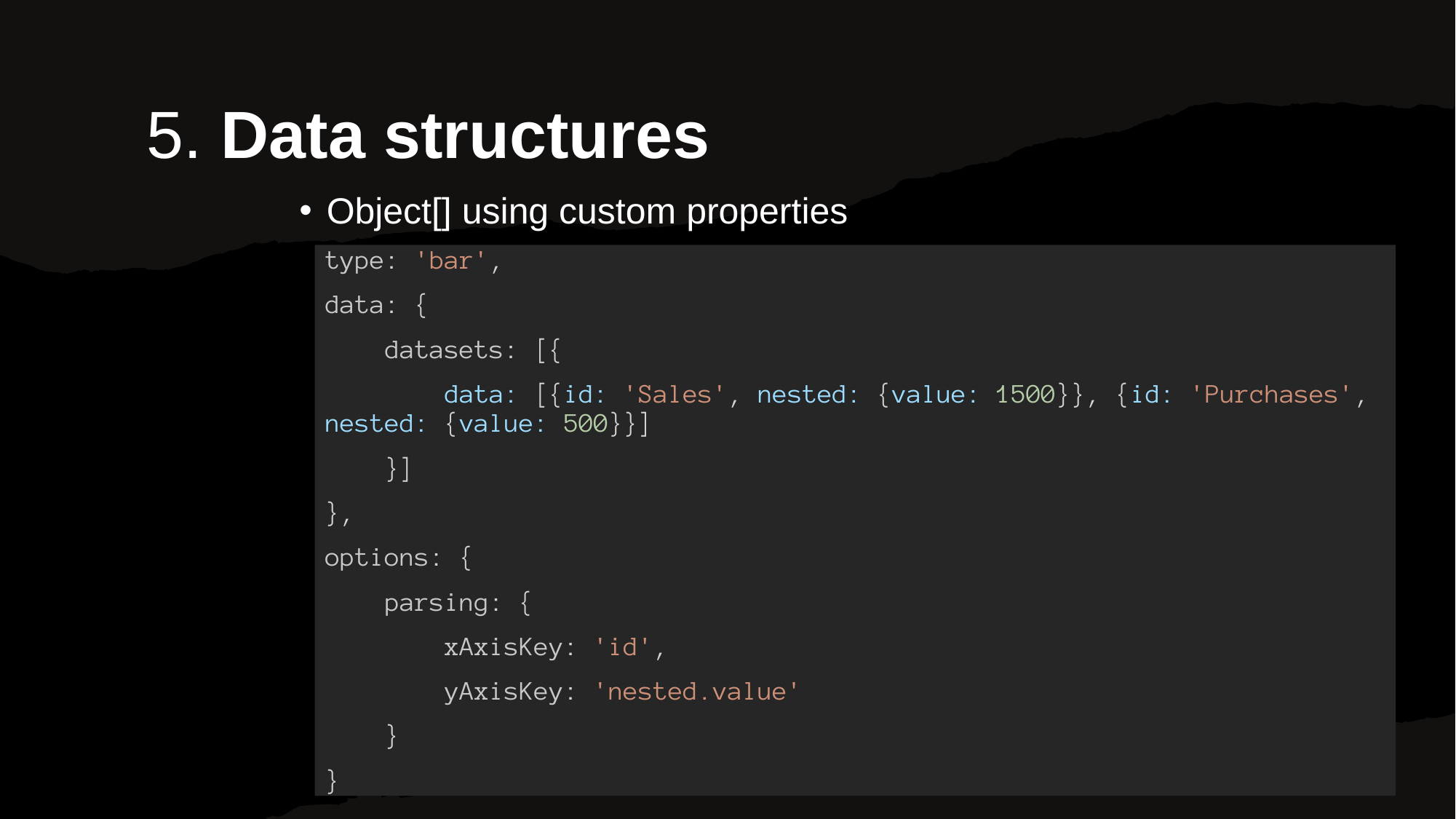

5. Data structures
Object[] using custom properties
type: 'bar',
data: {
    datasets: [{
        data: [{id: 'Sales', nested: {value: 1500}}, {id: 'Purchases', nested: {value: 500}}]
    }]
},
options: {
    parsing: {
        xAxisKey: 'id',
        yAxisKey: 'nested.value'
    }
}